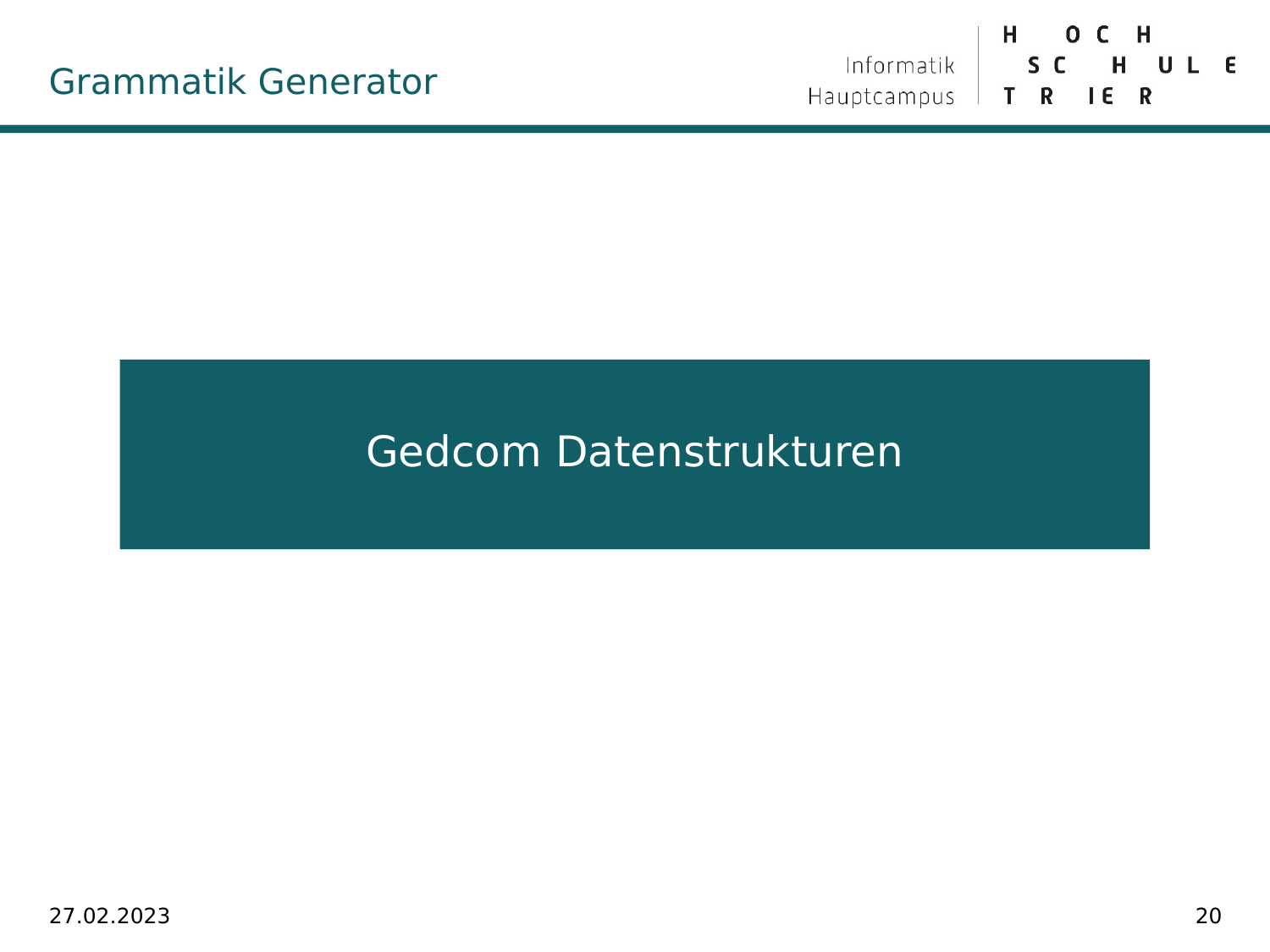

# Grammatik Generator

Gedcom Datenstrukturen
Optimierung
27.02.2023

20